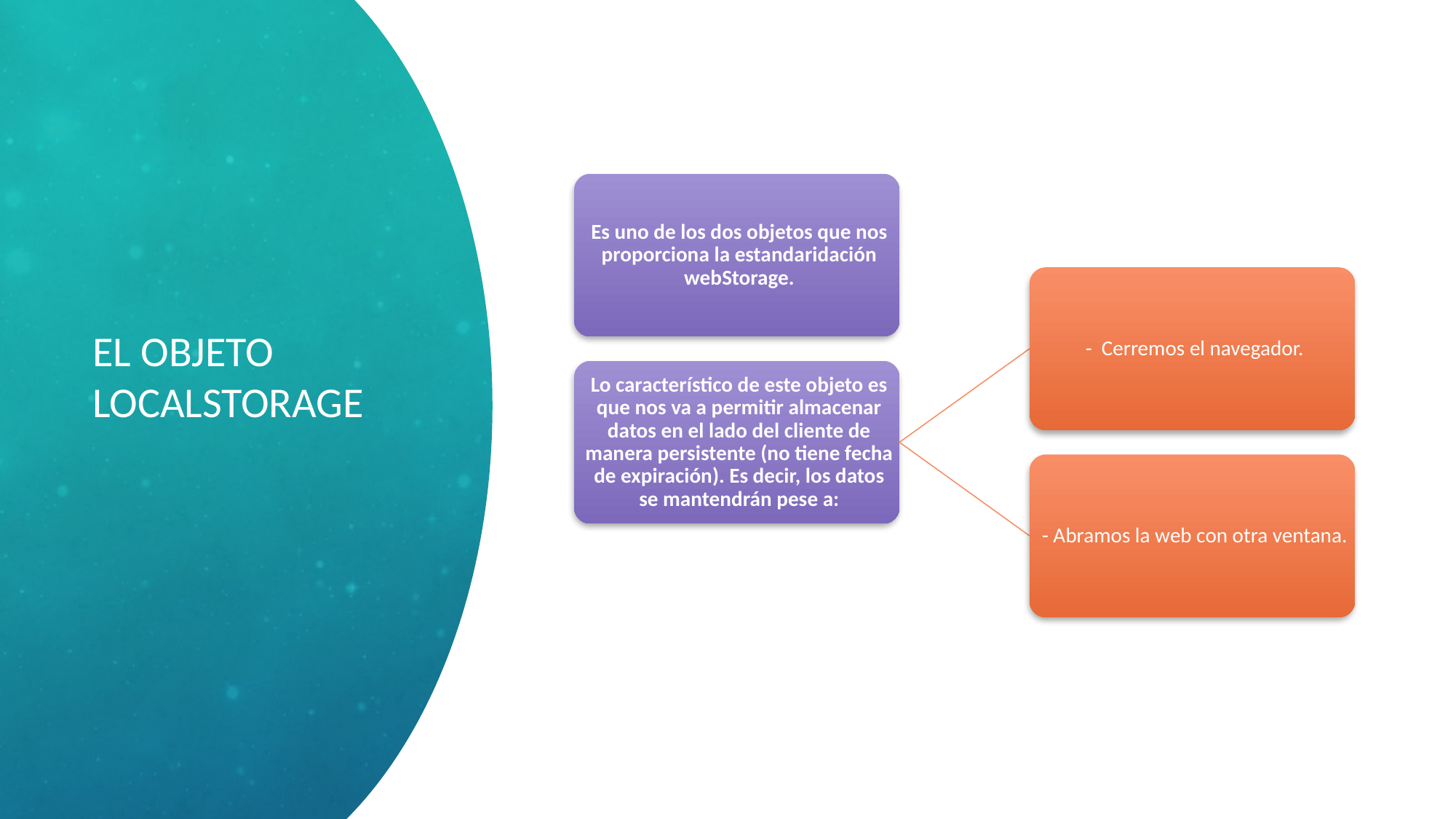

# EL OBJETO LOCALSTORAGE
Es uno de los dos objetos que nos proporciona la estandaridación webStorage.
Lo característico de este objeto es que nos va a permitir almacenar datos en el lado del cliente de manera persistente (no tiene fecha de expiración). Es decir, los datos se mantendrán pese a:

-  Cerremos el navegador.

- Abramos la web con otra ventana.